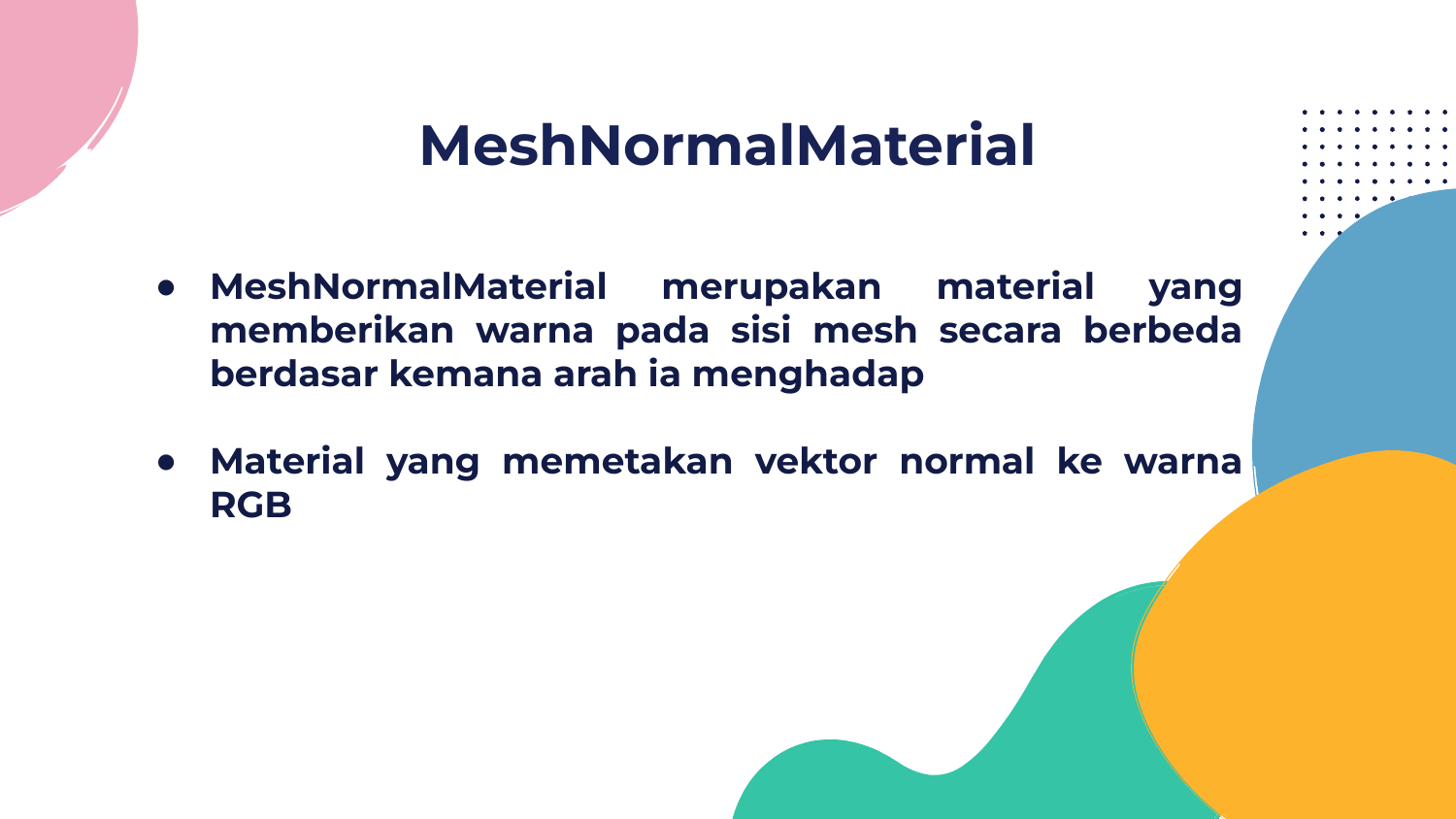

# MeshNormalMaterial
MeshNormalMaterial merupakan material yang memberikan warna pada sisi mesh secara berbeda berdasar kemana arah ia menghadap

Material yang memetakan vektor normal ke warna RGB